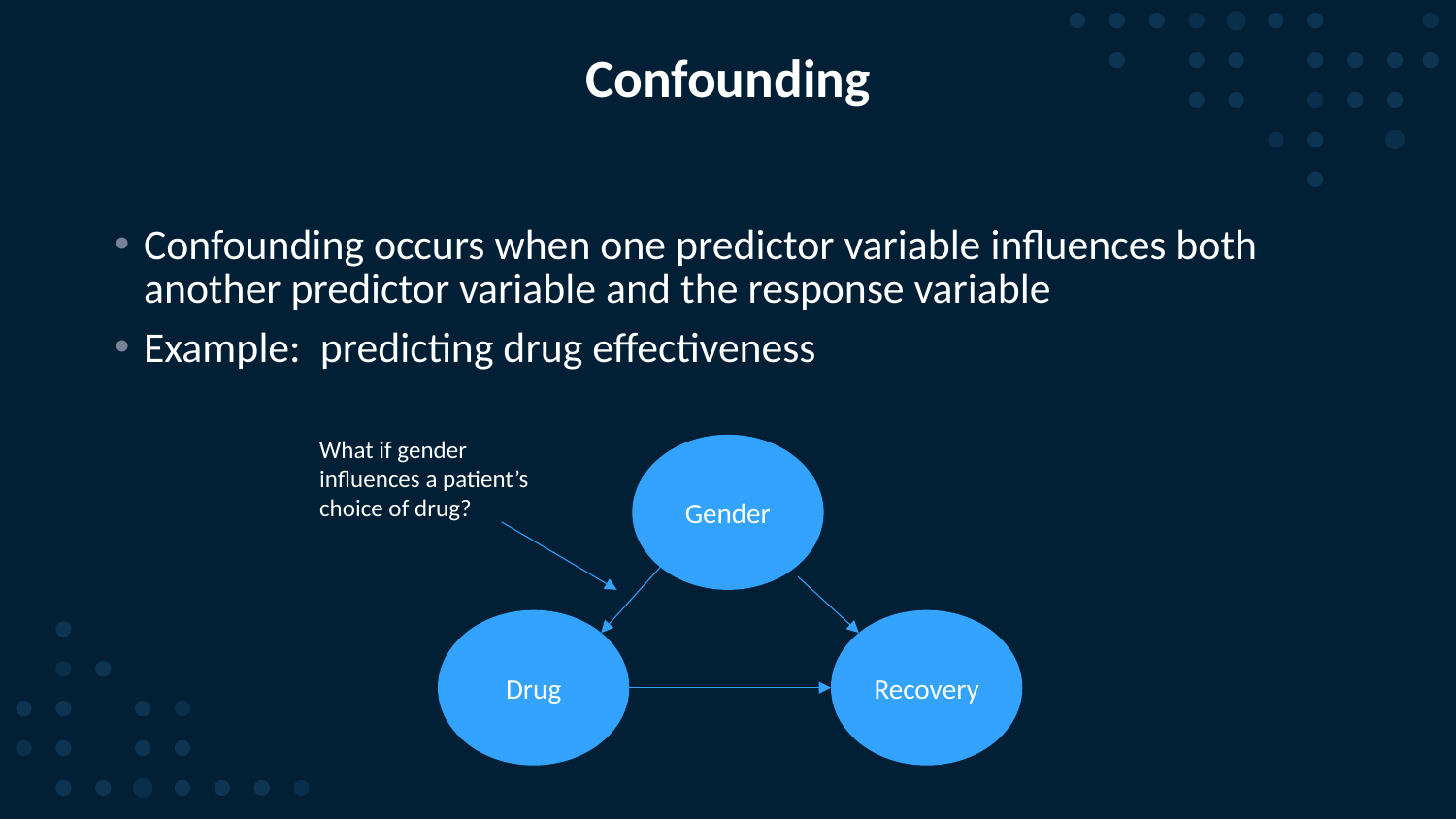

# Confounding

Confounding occurs when one predictor variable influences both another predictor variable and the response variable
Example:  predicting drug effectiveness
What if gender influences a patient’s choice of drug?
Gender
Drug
Recovery